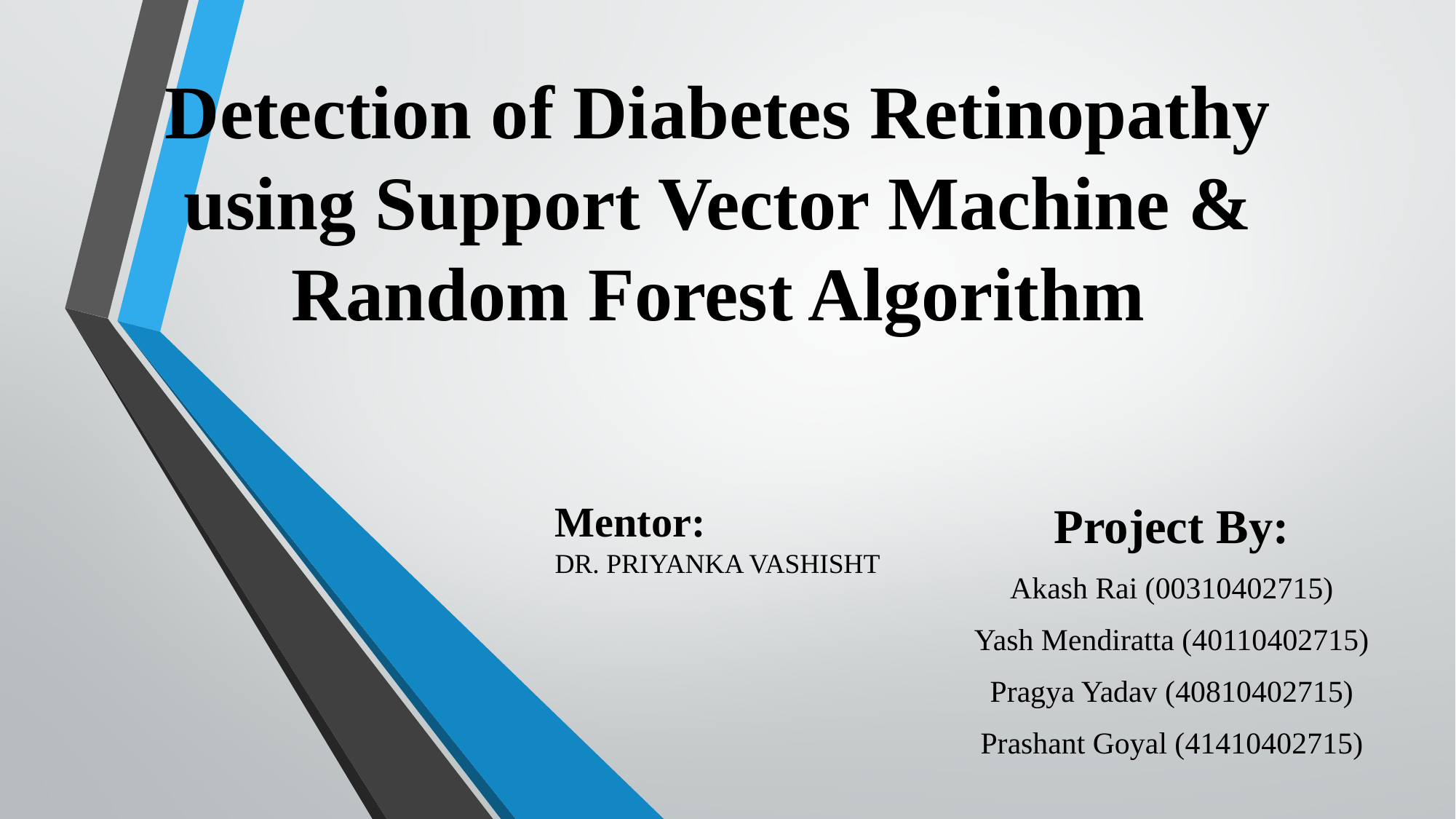

# Detection of Diabetes Retinopathy using Support Vector Machine & Random Forest Algorithm
Mentor:
DR. PRIYANKA VASHISHT

Project By:
Akash Rai (00310402715)
Yash Mendiratta (40110402715)
Pragya Yadav (40810402715)
Prashant Goyal (41410402715)